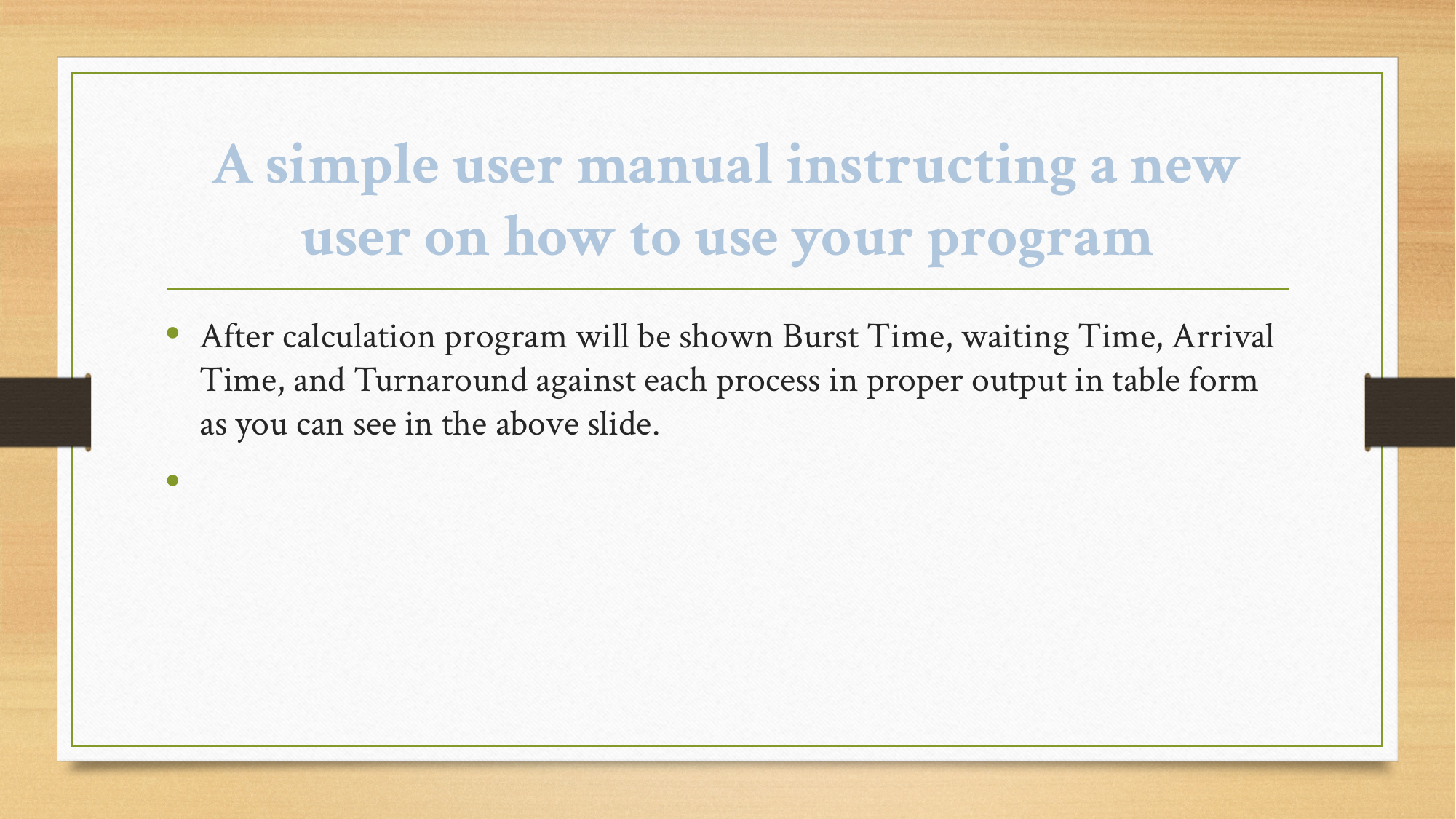

# A simple user manual instructing a new user on how to use your program
After calculation program will be shown Burst Time, waiting Time, Arrival Time, and Turnaround against each process in proper output in table form as you can see in the above slide.